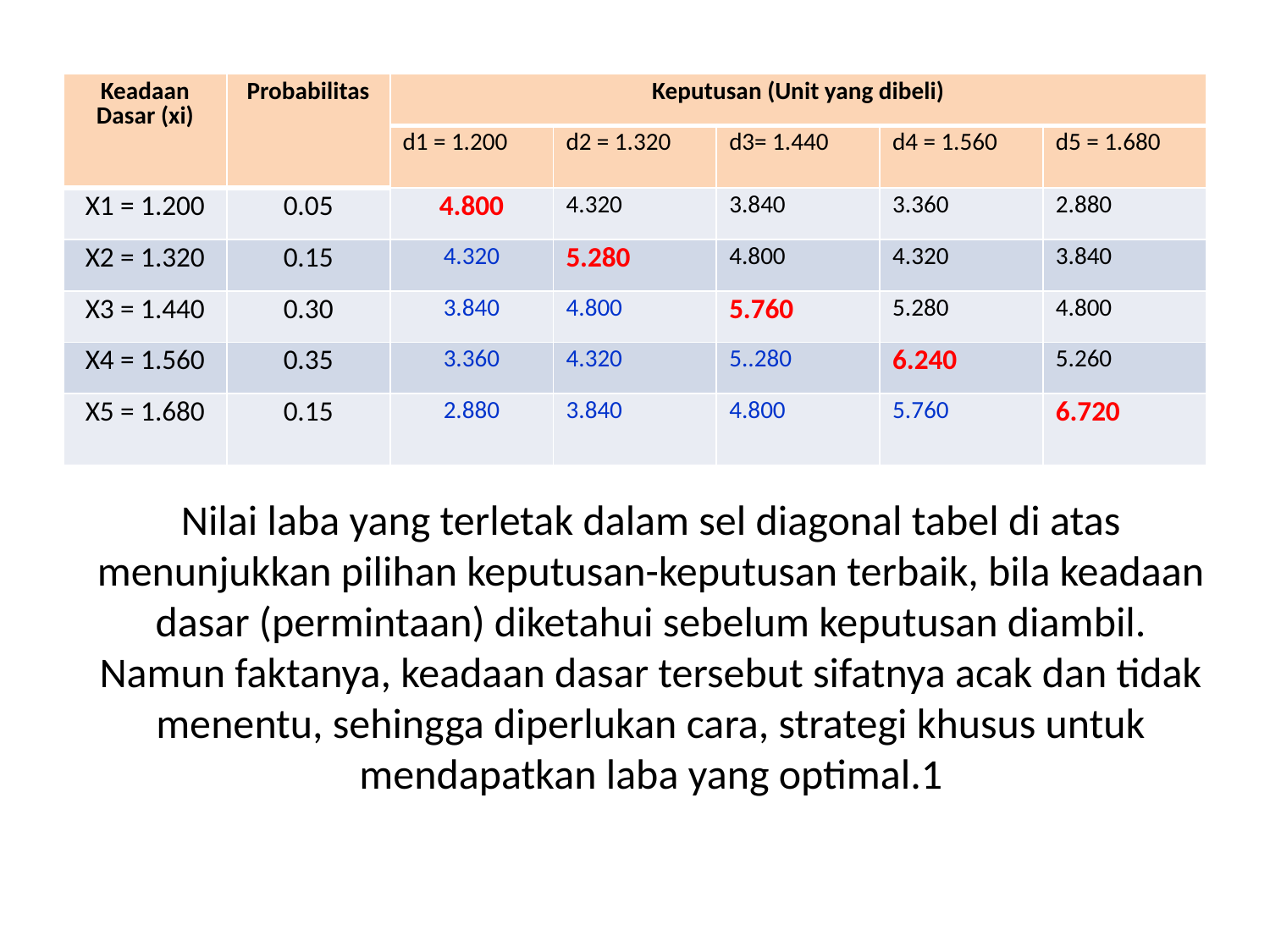

| Keadaan Dasar (xi) | Probabilitas | Keputusan (Unit yang dibeli) |  |  |  |  |
| --- | --- | --- | --- | --- | --- | --- |
|  |  | d1 = 1.200 | d2 = 1.320 | d3= 1.440 | d4 = 1.560 | d5 = 1.680 |
| X1 = 1.200 | 0.05 | 4.800 | 4.320 | 3.840 | 3.360 | 2.880 |
| X2 = 1.320 | 0.15 | 4.320 | 5.280 | 4.800 | 4.320 | 3.840 |
| X3 = 1.440 | 0.30 | 3.840 | 4.800 | 5.760 | 5.280 | 4.800 |
| X4 = 1.560 | 0.35 | 3.360 | 4.320 | 5..280 | 6.240 | 5.260 |
| X5 = 1.680 | 0.15 | 2.880 | 3.840 | 4.800 | 5.760 | 6.720 |
Nilai laba yang terletak dalam sel diagonal tabel di atas menunjukkan pilihan keputusan-keputusan terbaik, bila keadaan dasar (permintaan) diketahui sebelum keputusan diambil. Namun faktanya, keadaan dasar tersebut sifatnya acak dan tidak menentu, sehingga diperlukan cara, strategi khusus untuk mendapatkan laba yang optimal.1